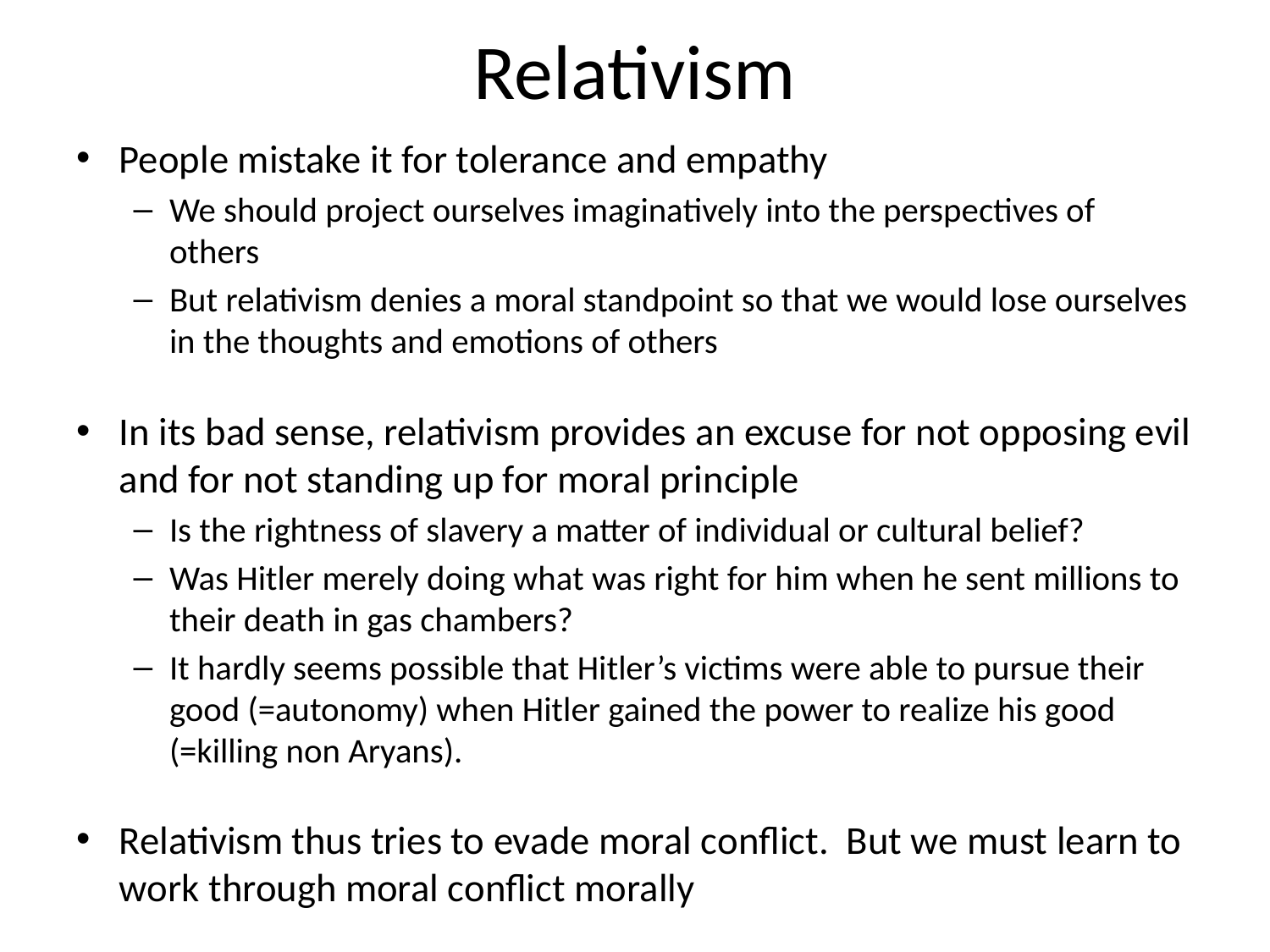

# Relativism
People mistake it for tolerance and empathy
We should project ourselves imaginatively into the perspectives of others
But relativism denies a moral standpoint so that we would lose ourselves in the thoughts and emotions of others

In its bad sense, relativism provides an excuse for not opposing evil and for not standing up for moral principle
Is the rightness of slavery a matter of individual or cultural belief?
Was Hitler merely doing what was right for him when he sent millions to their death in gas chambers?
It hardly seems possible that Hitler’s victims were able to pursue their good (=autonomy) when Hitler gained the power to realize his good (=killing non Aryans).

Relativism thus tries to evade moral conflict.  But we must learn to work through moral conflict morally